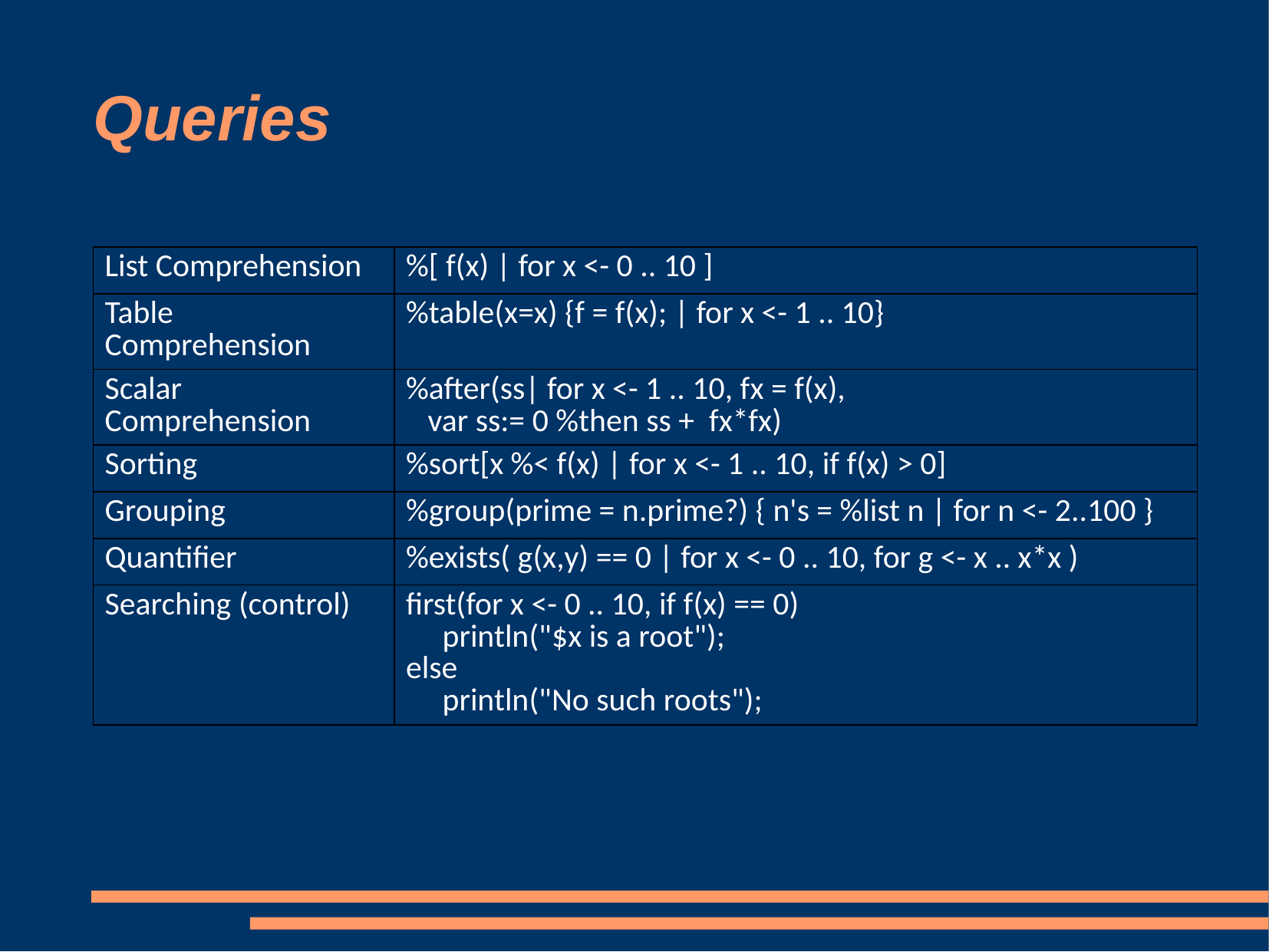

# Queries
| List Comprehension | %[ f(x) | for x <- 0 .. 10 ] |
| --- | --- |
| Table Comprehension | %table(x=x) {f = f(x); | for x <- 1 .. 10} |
| Scalar Comprehension | %after(ss| for x <- 1 .. 10, fx = f(x), var ss:= 0 %then ss + fx\*fx) |
| Sorting | %sort[x %< f(x) | for x <- 1 .. 10, if f(x) > 0] |
| Grouping | %group(prime = n.prime?) { n's = %list n | for n <- 2..100 } |
| Quantifier | %exists( g(x,y) == 0 | for x <- 0 .. 10, for g <- x .. x\*x ) |
| Searching (control) | first(for x <- 0 .. 10, if f(x) == 0) println("$x is a root"); else println("No such roots"); |